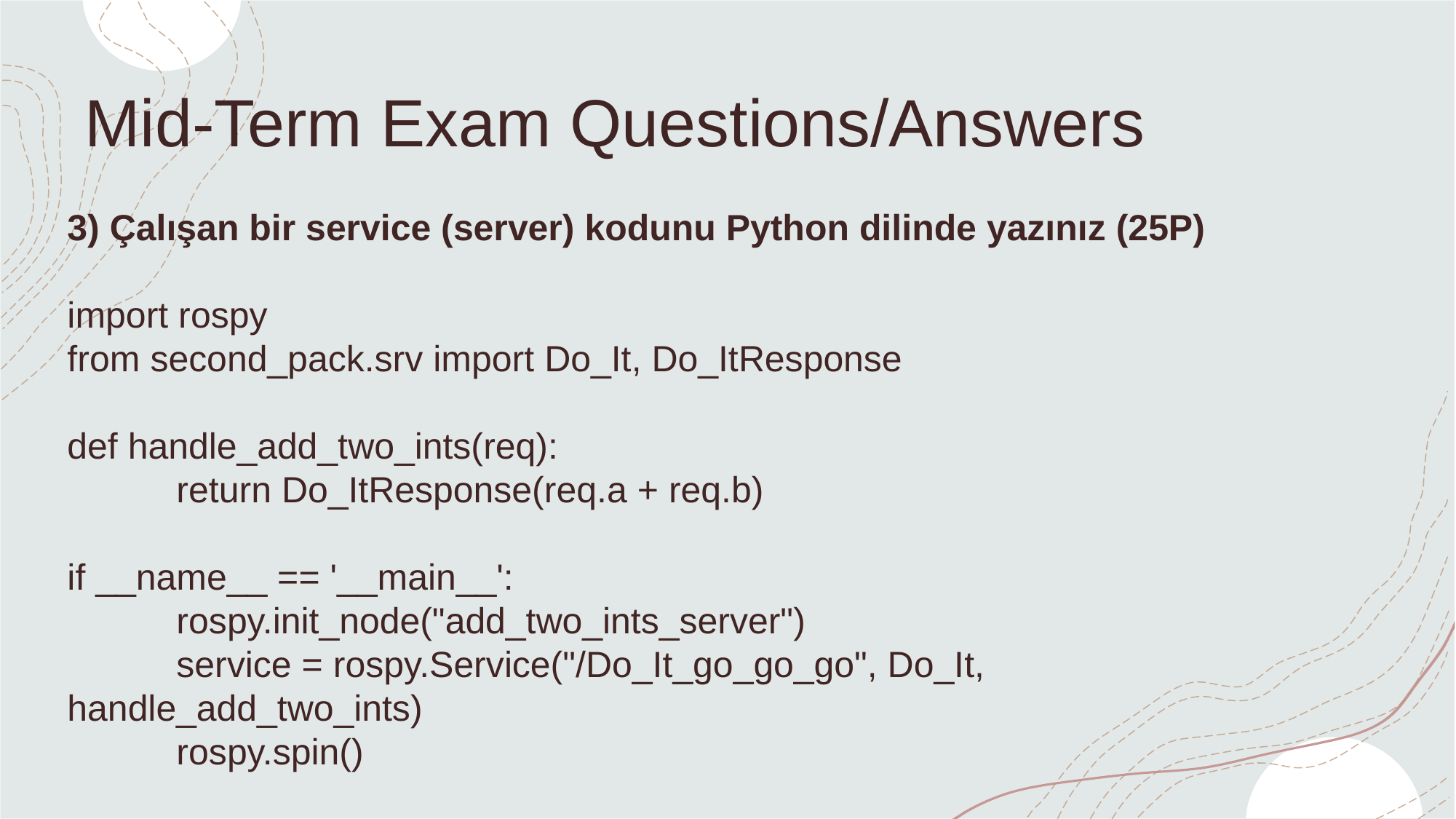

# Mid-Term Exam Questions/Answers
3) Çalışan bir service (server) kodunu Python dilinde yazınız (25P)

import rospy
from second_pack.srv import Do_It, Do_ItResponse

def handle_add_two_ints(req):
	return Do_ItResponse(req.a + req.b)

if __name__ == '__main__':
	rospy.init_node("add_two_ints_server")
	service = rospy.Service("/Do_It_go_go_go", Do_It, handle_add_two_ints)
	rospy.spin()